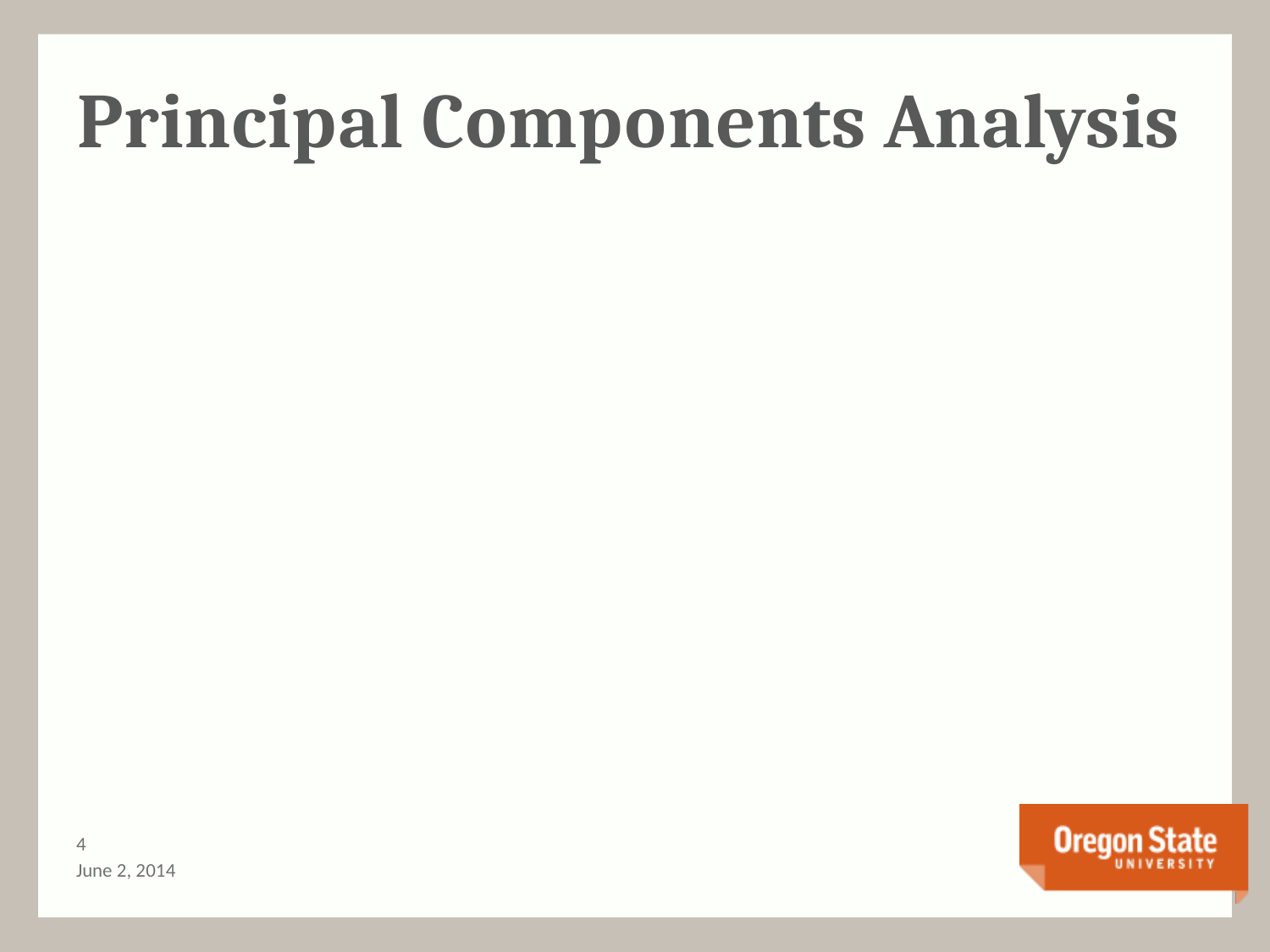

# Principal Components Analysis

4
June 2, 2014